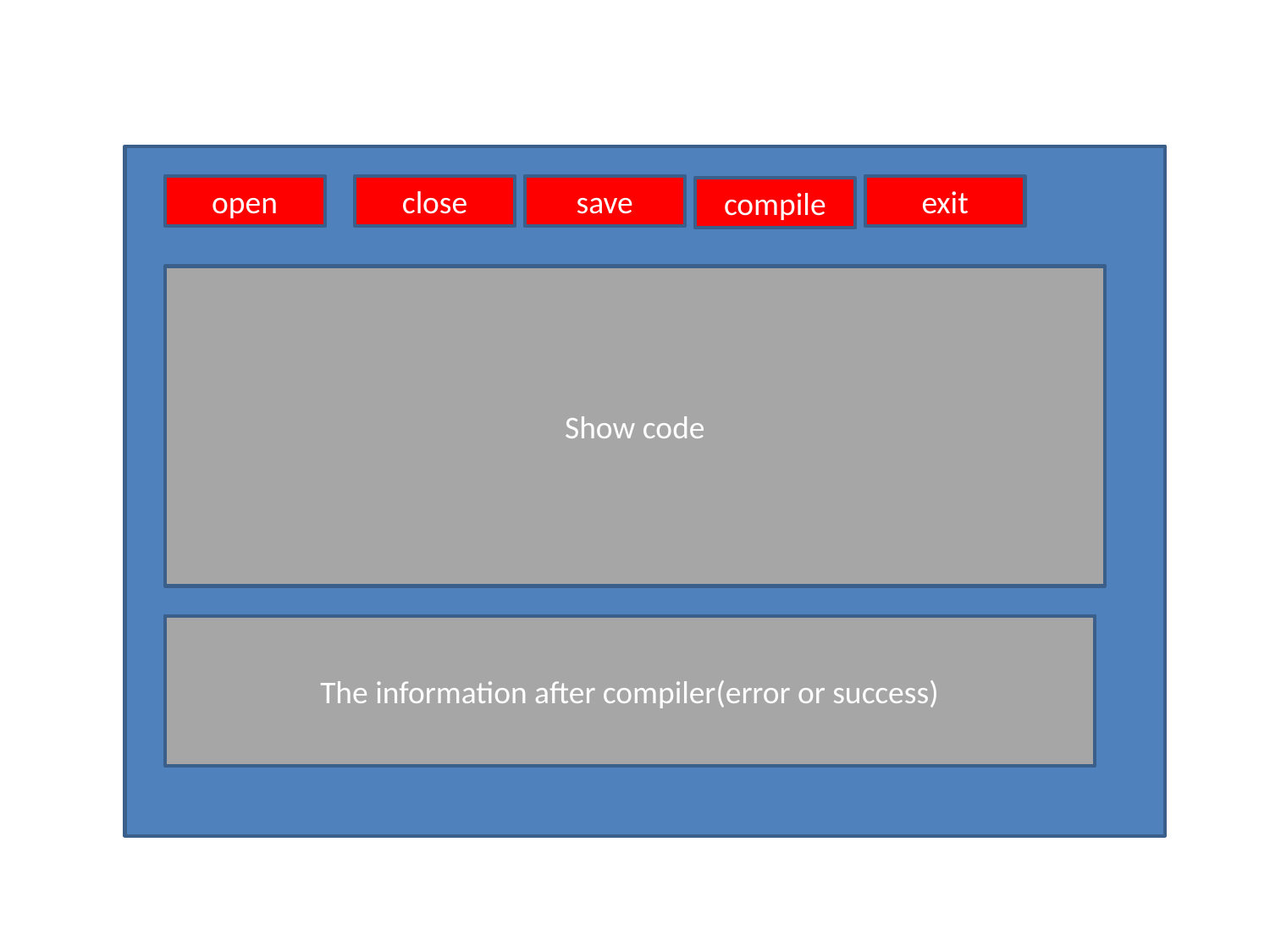

open
close
save
exit
compile
Show code
The information after compiler(error or success)